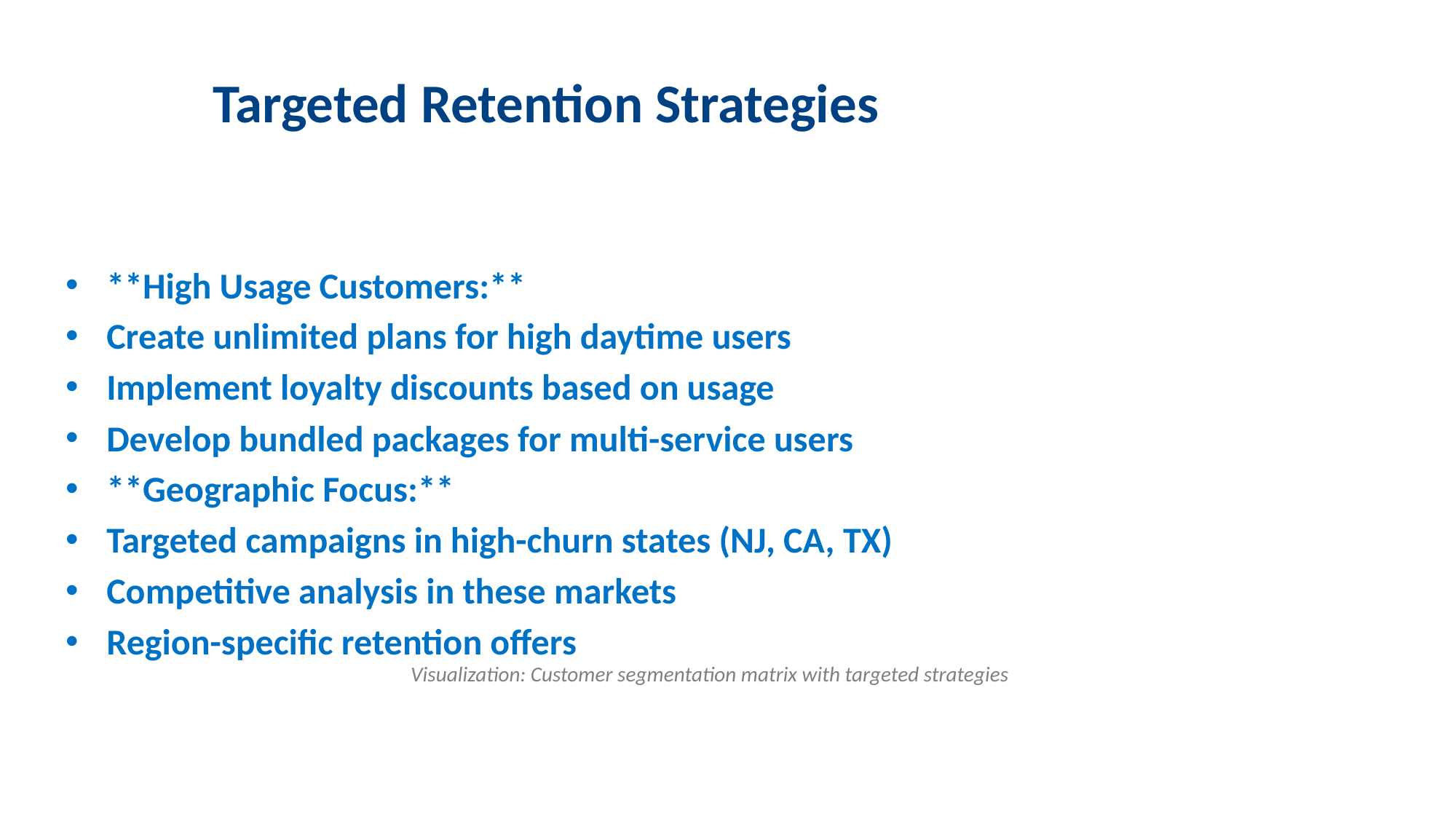

# Targeted Retention Strategies

**High Usage Customers:**
Create unlimited plans for high daytime users
Implement loyalty discounts based on usage
Develop bundled packages for multi-service users
**Geographic Focus:**
Targeted campaigns in high-churn states (NJ, CA, TX)
Competitive analysis in these markets
Region-specific retention offers
Visualization: Customer segmentation matrix with targeted strategies